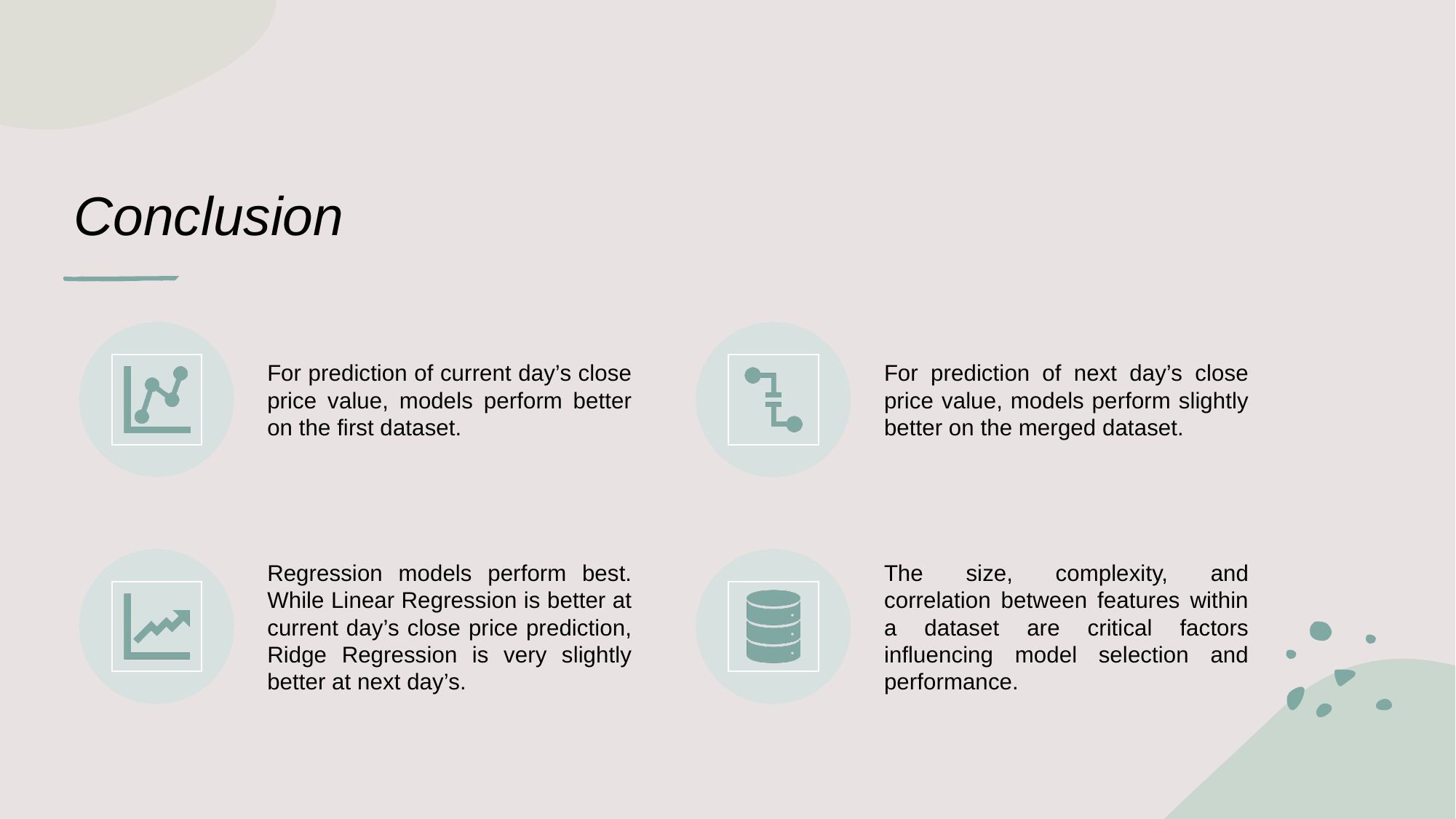

# Conclusion
For prediction of current day’s close price value, models perform better on the first dataset.
For prediction of next day’s close price value, models perform slightly better on the merged dataset.
Regression models perform best. While Linear Regression is better at current day’s close price prediction, Ridge Regression is very slightly better at next day’s.
The size, complexity, and correlation between features within a dataset are critical factors influencing model selection and performance.